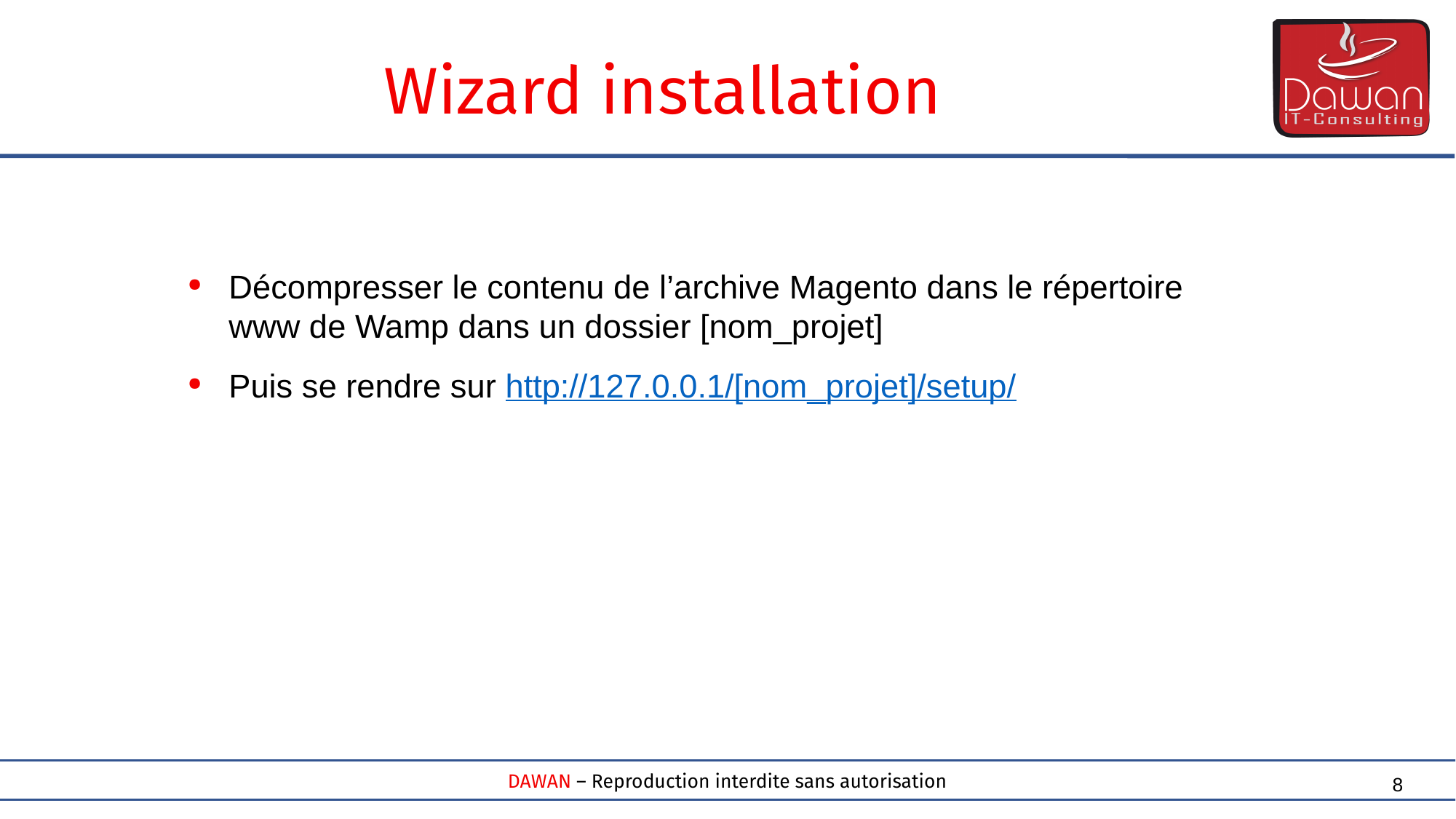

Wizard installation
Décompresser le contenu de l’archive Magento dans le répertoire www de Wamp dans un dossier [nom_projet]
Puis se rendre sur http://127.0.0.1/[nom_projet]/setup/
8